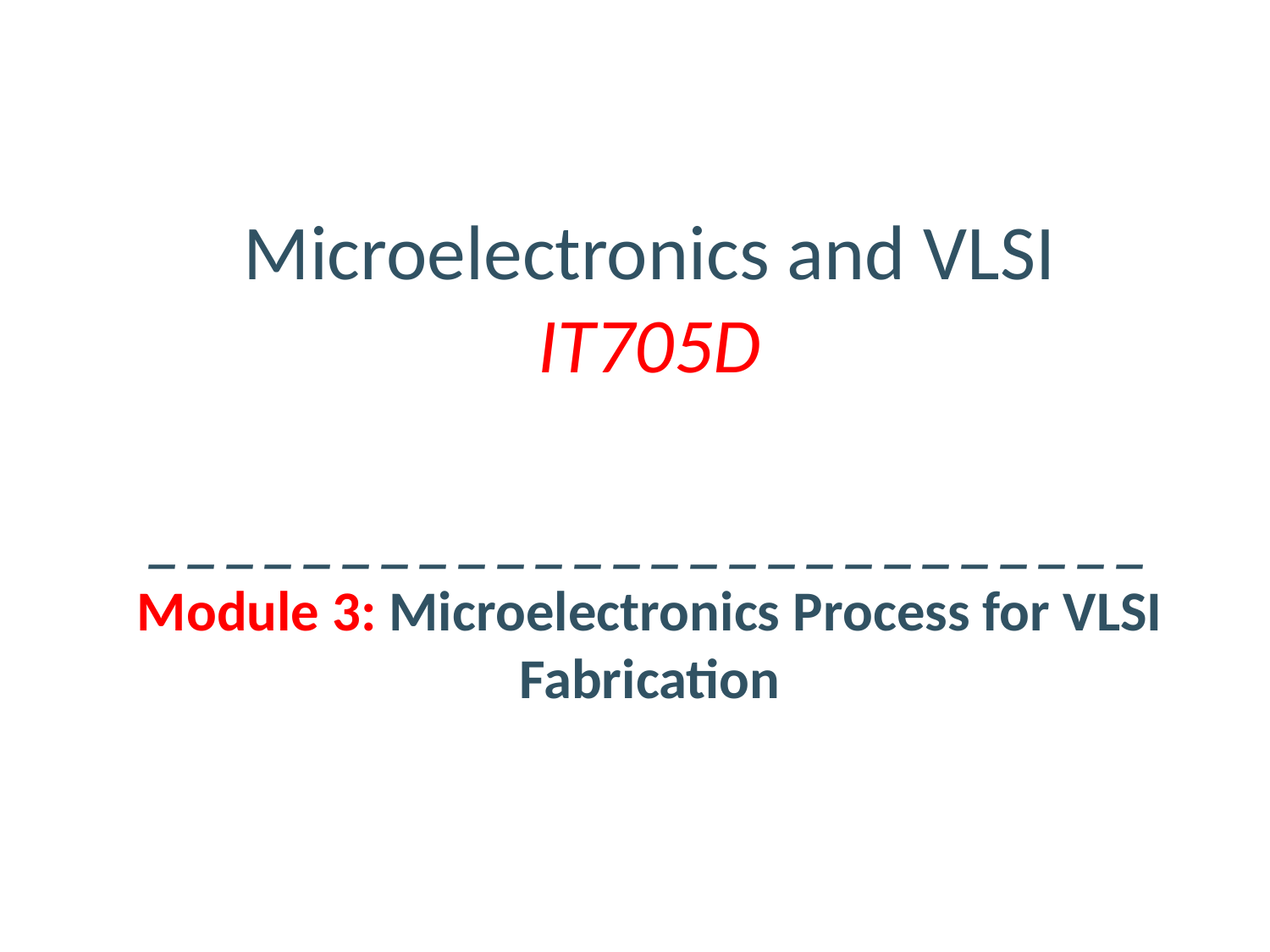

# Microelectronics and VLSI IT705D __________________________ Module 3: Microelectronics Process for VLSI Fabrication